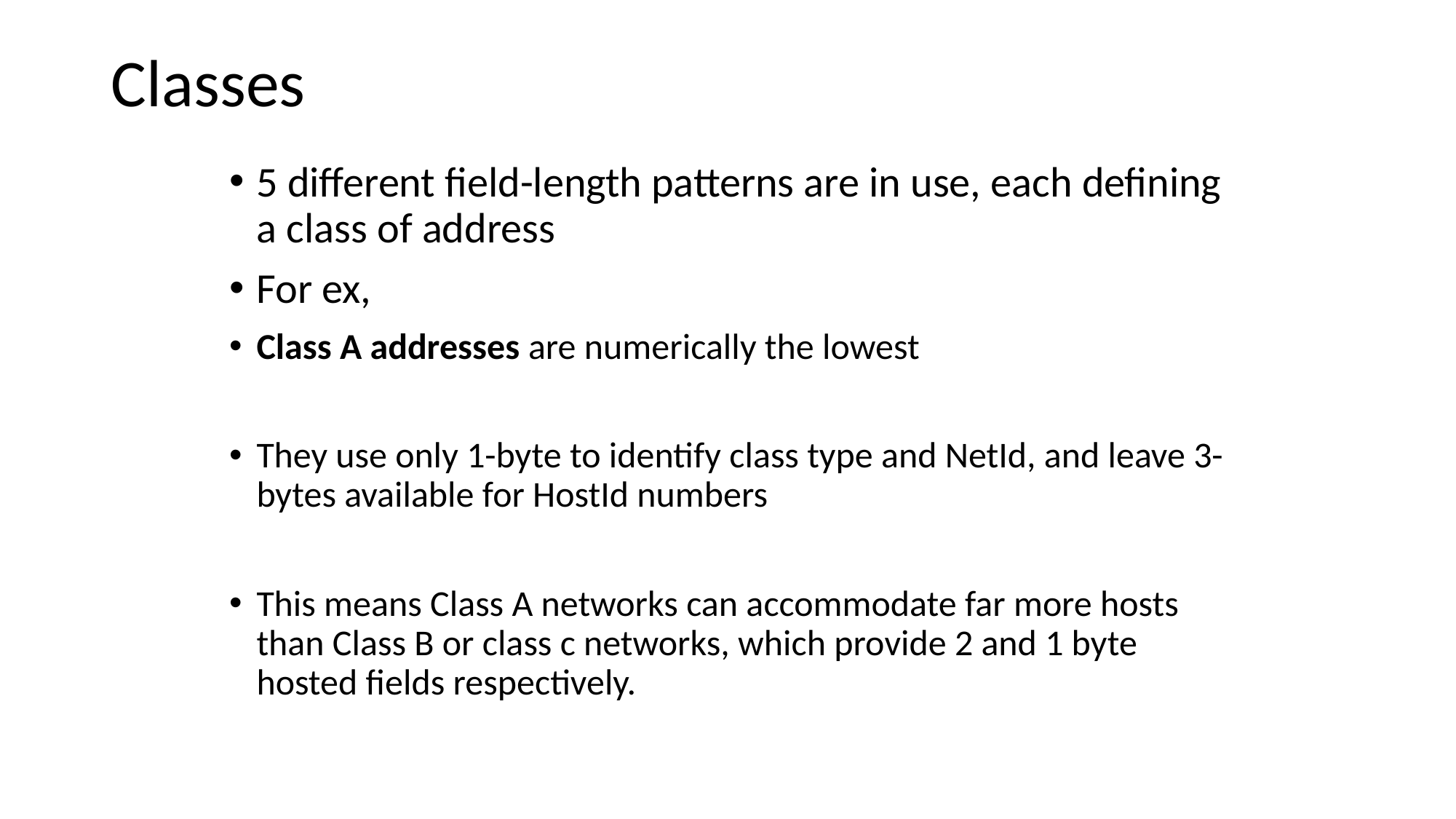

# Classes
5 different field-length patterns are in use, each defining a class of address
For ex,
Class A addresses are numerically the lowest

They use only 1-byte to identify class type and NetId, and leave 3-bytes available for HostId numbers

This means Class A networks can accommodate far more hosts than Class B or class c networks, which provide 2 and 1 byte hosted fields respectively.